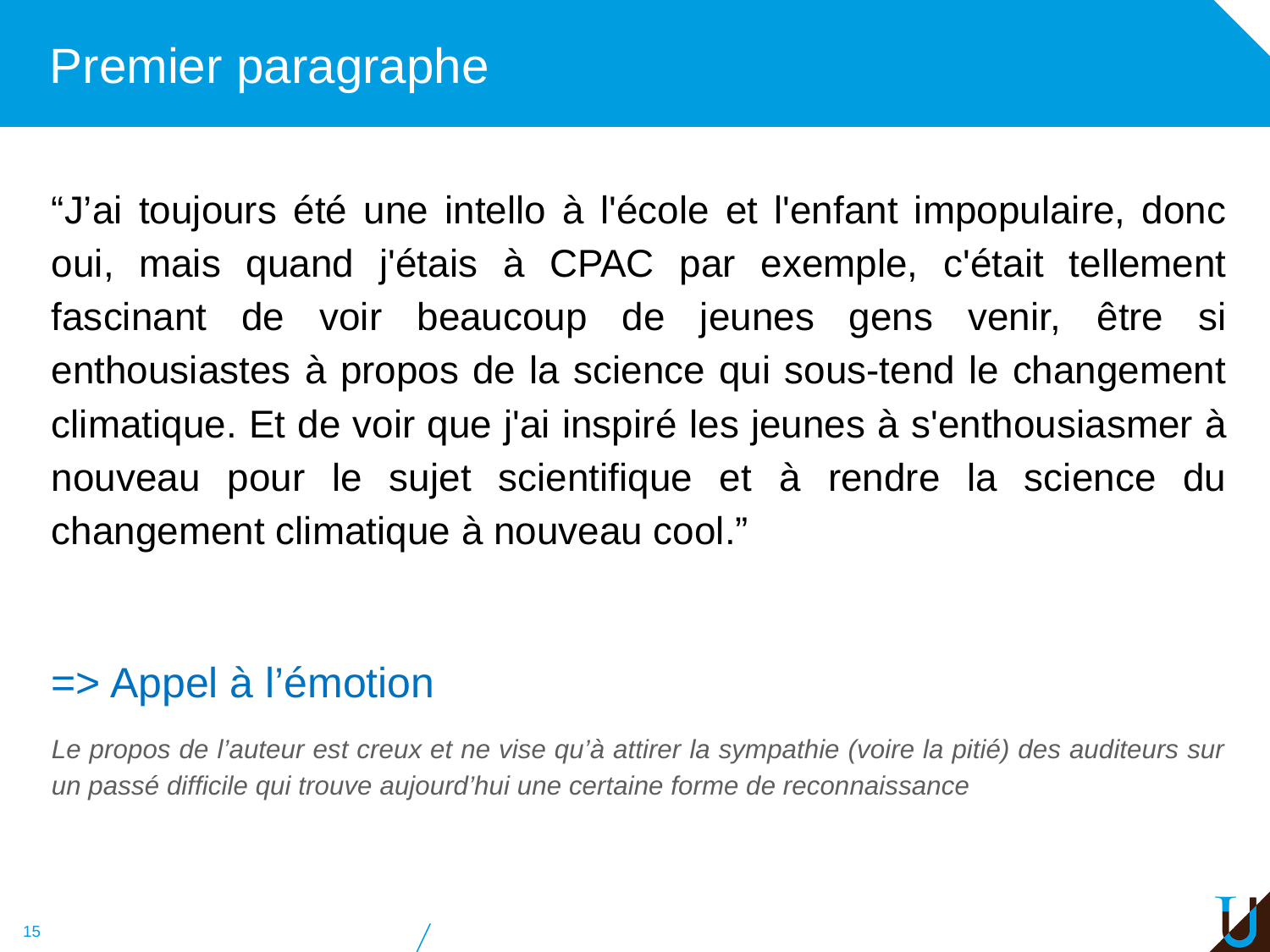

# Premier paragraphe
“J’ai toujours été une intello à l'école et l'enfant impopulaire, donc oui, mais quand j'étais à CPAC par exemple, c'était tellement fascinant de voir beaucoup de jeunes gens venir, être si enthousiastes à propos de la science qui sous-tend le changement climatique. Et de voir que j'ai inspiré les jeunes à s'enthousiasmer à nouveau pour le sujet scientifique et à rendre la science du changement climatique à nouveau cool.”

=> Appel à l’émotion
Le propos de l’auteur est creux et ne vise qu’à attirer la sympathie (voire la pitié) des auditeurs sur un passé difficile qui trouve aujourd’hui une certaine forme de reconnaissance
15